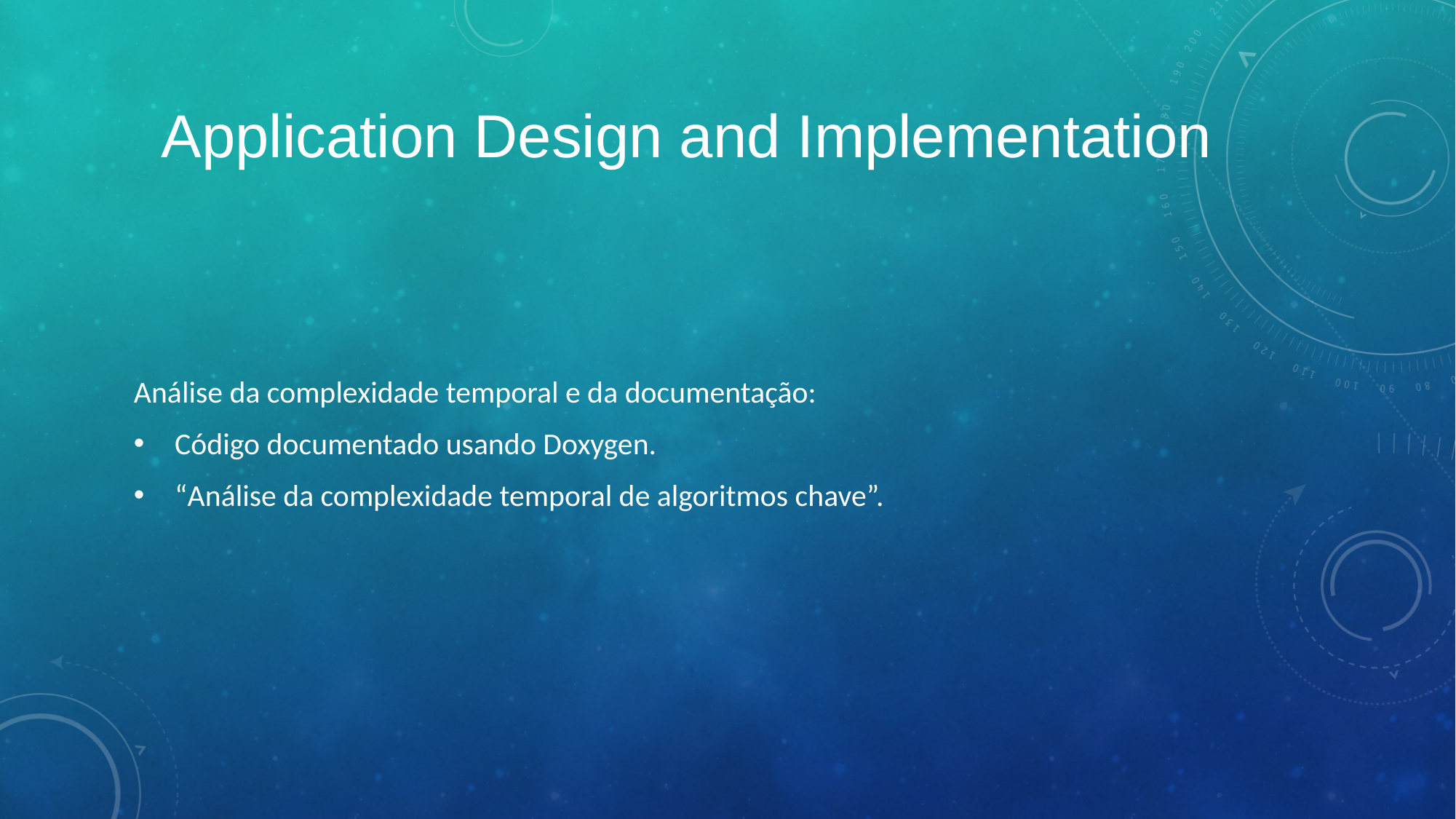

# Application Design and Implementation
Análise da complexidade temporal e da documentação:
Código documentado usando Doxygen.
“Análise da complexidade temporal de algoritmos chave”.